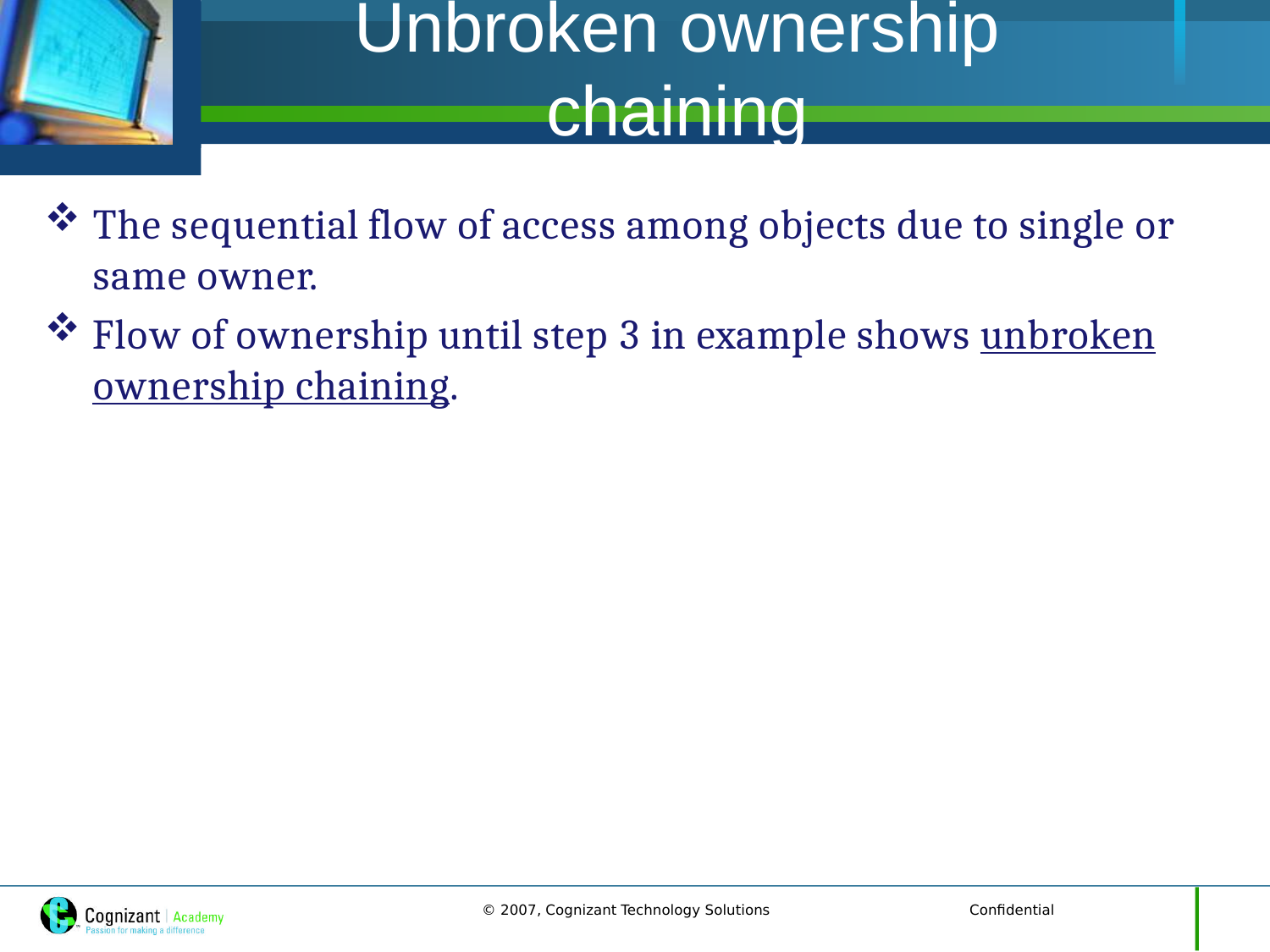

# Unbroken ownership chaining
The sequential flow of access among objects due to single or same owner.
Flow of ownership until step 3 in example shows unbroken ownership chaining.